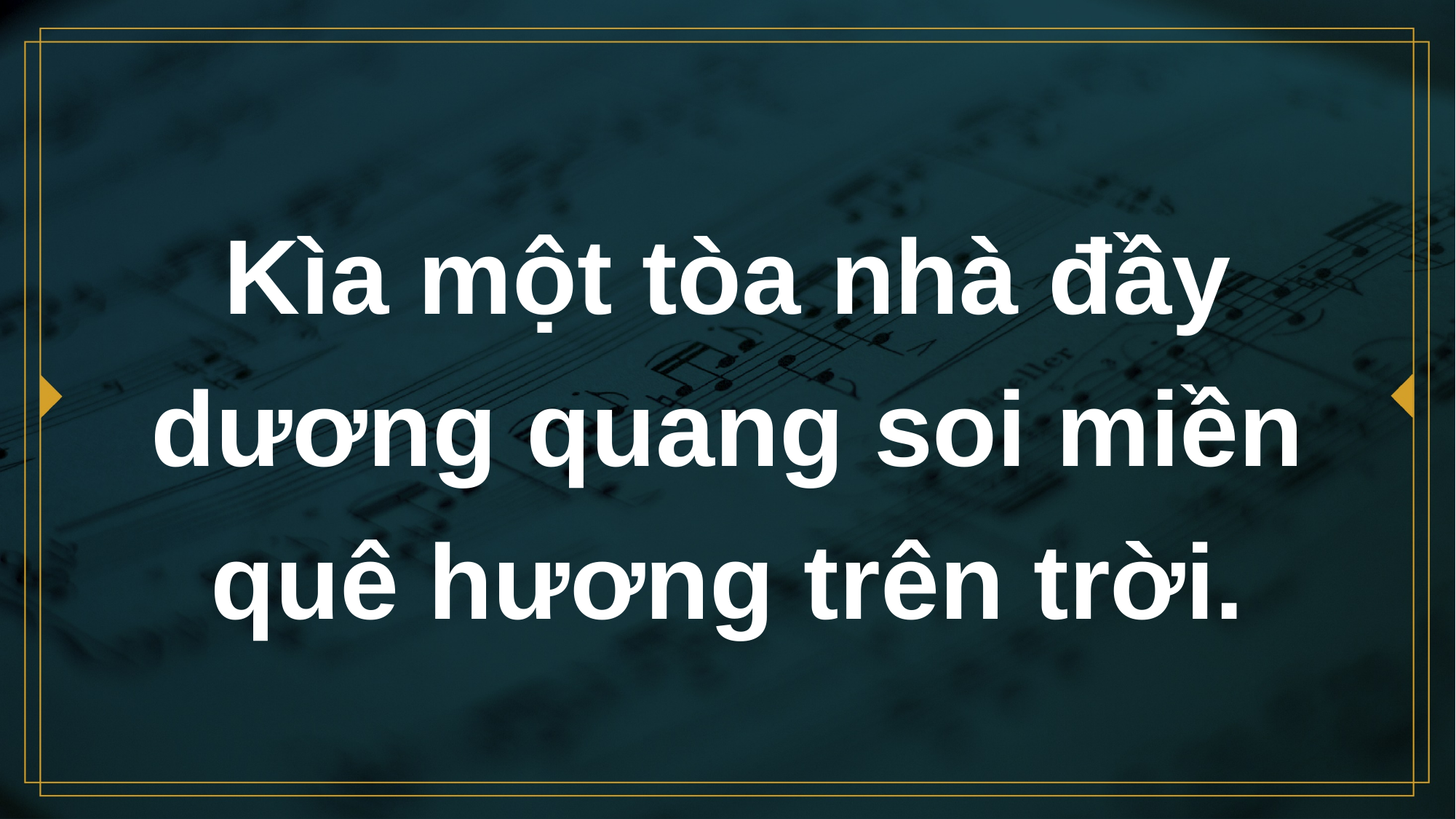

# Kìa một tòa nhà đầy dương quang soi miền quê hương trên trời.